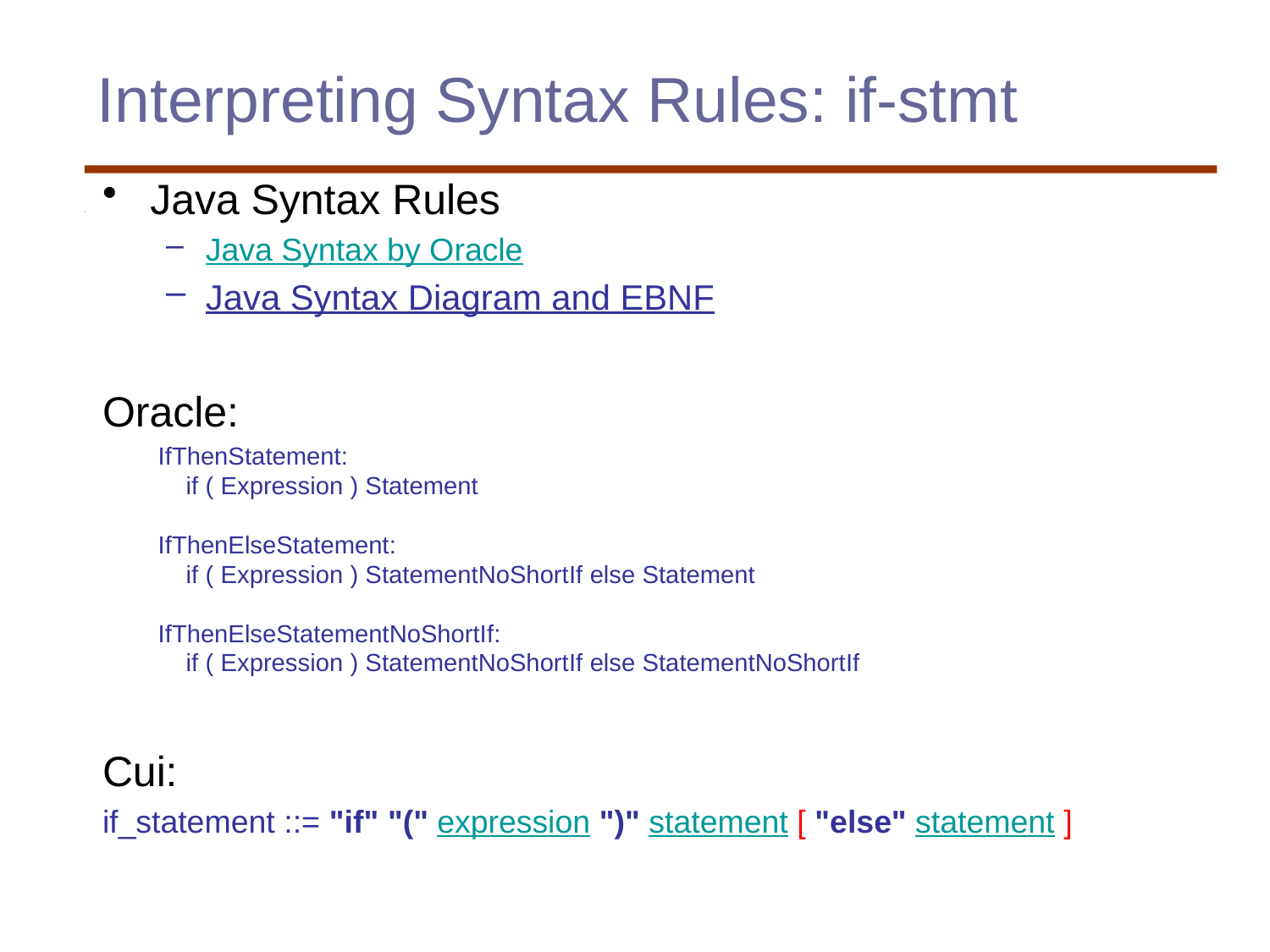

# Interpreting Syntax Rules: if-stmt
Java Syntax Rules
Java Syntax by Oracle
Java Syntax Diagram and EBNF

Oracle:
IfThenStatement:
    if ( Expression ) Statement
IfThenElseStatement:
    if ( Expression ) StatementNoShortIf else Statement
IfThenElseStatementNoShortIf:
    if ( Expression ) StatementNoShortIf else StatementNoShortIf

Cui:
if_statement ::= "if" "(" expression ")" statement [ "else" statement ]